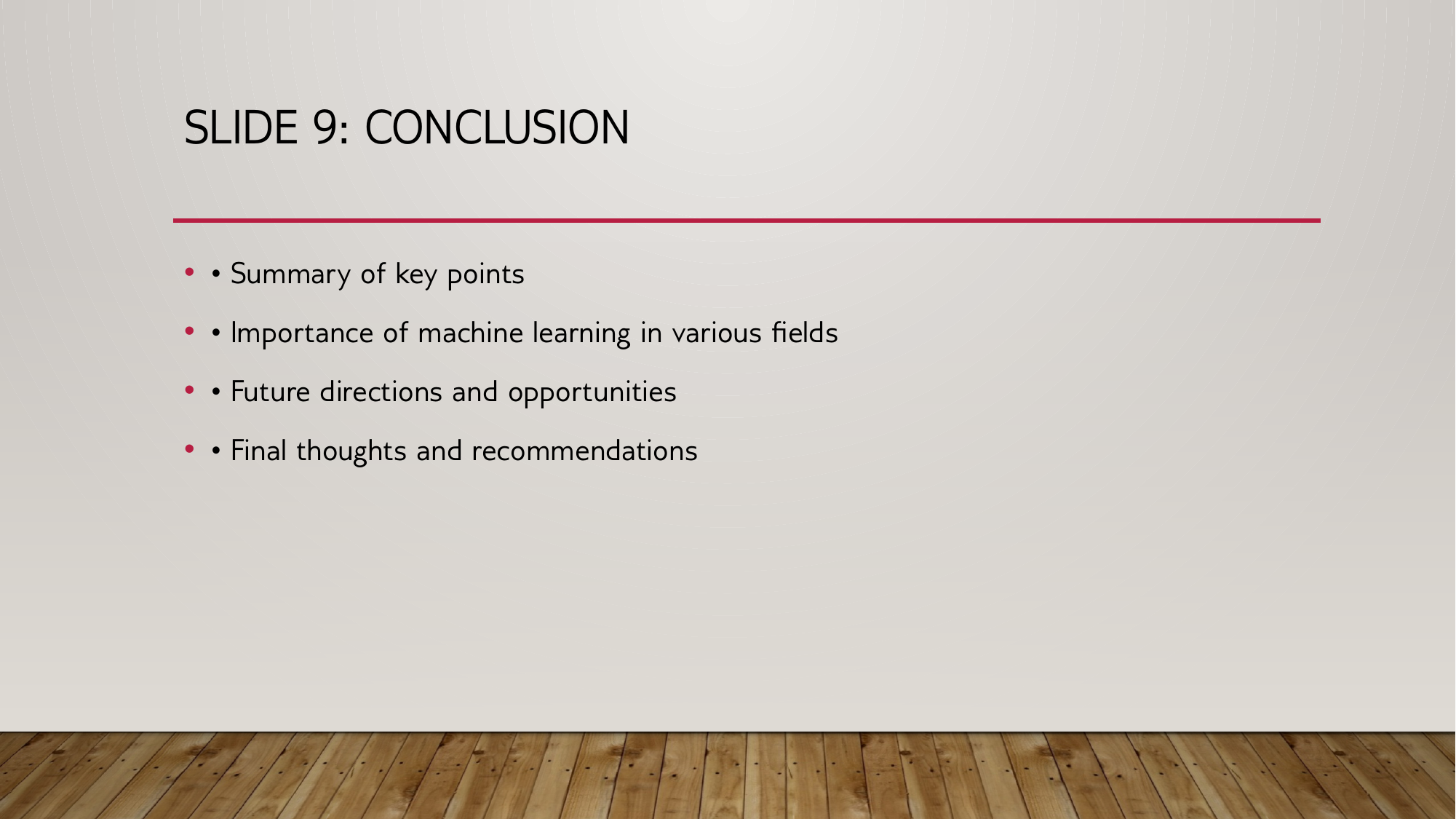

# Slide 9: Conclusion
• Summary of key points
• Importance of machine learning in various fields
• Future directions and opportunities
• Final thoughts and recommendations